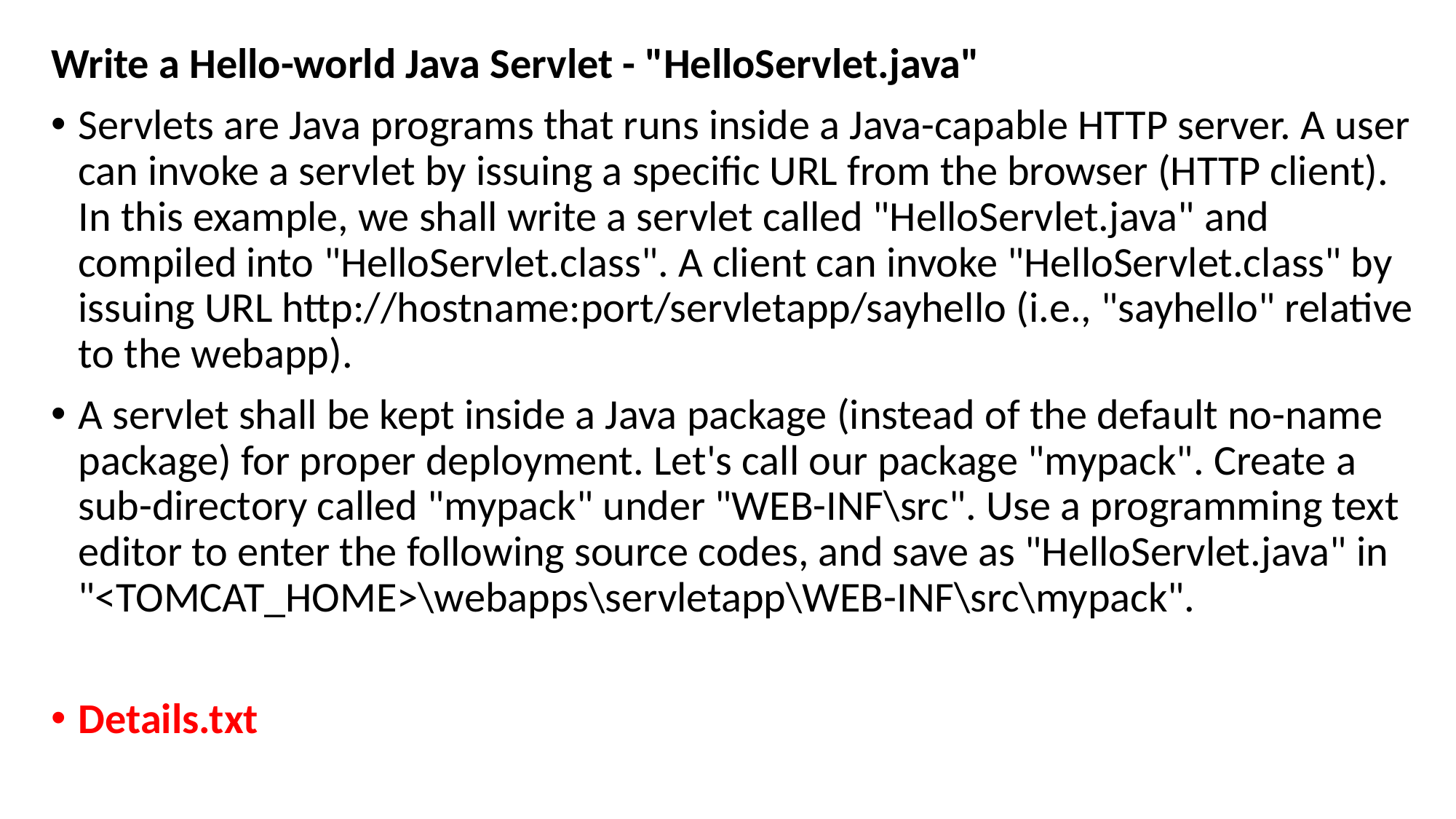

Write a Hello-world Java Servlet - "HelloServlet.java"
Servlets are Java programs that runs inside a Java-capable HTTP server. A user can invoke a servlet by issuing a specific URL from the browser (HTTP client). In this example, we shall write a servlet called "HelloServlet.java" and compiled into "HelloServlet.class". A client can invoke "HelloServlet.class" by issuing URL http://hostname:port/servletapp/sayhello (i.e., "sayhello" relative to the webapp).
A servlet shall be kept inside a Java package (instead of the default no-name package) for proper deployment. Let's call our package "mypack". Create a sub-directory called "mypack" under "WEB-INF\src". Use a programming text editor to enter the following source codes, and save as "HelloServlet.java" in "<TOMCAT_HOME>\webapps\servletapp\WEB-INF\src\mypack".

Details.txt